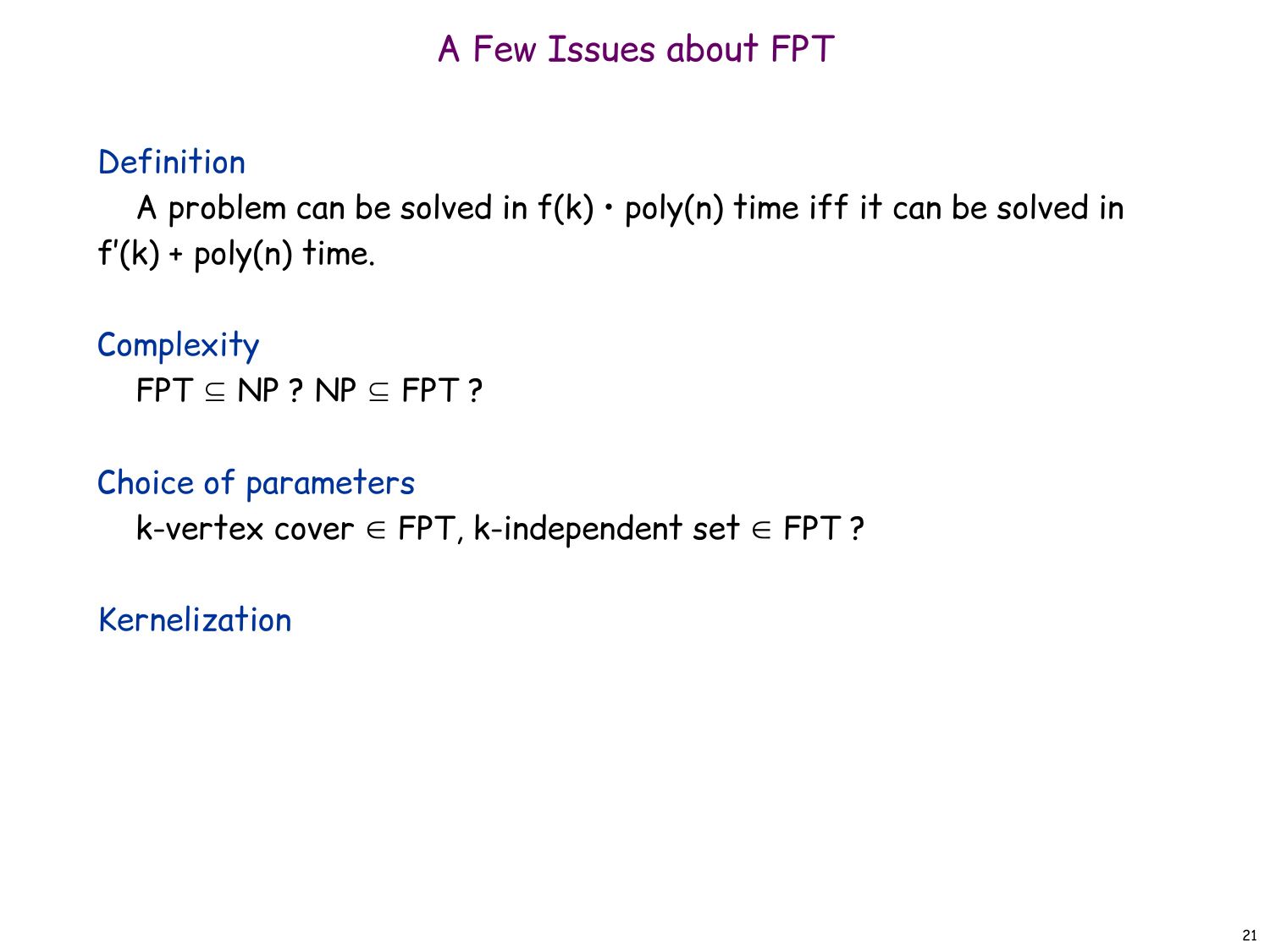

# A Few Issues about FPT
Definition
    A problem can be solved in f(k) • poly(n) time iff it can be solved in f’(k) + poly(n) time.

Complexity
    FPT ⊆ NP ? NP ⊆ FPT ?

Choice of parameters
    k-vertex cover ∈ FPT, k-independent set ∈ FPT ?

Kernelization
21